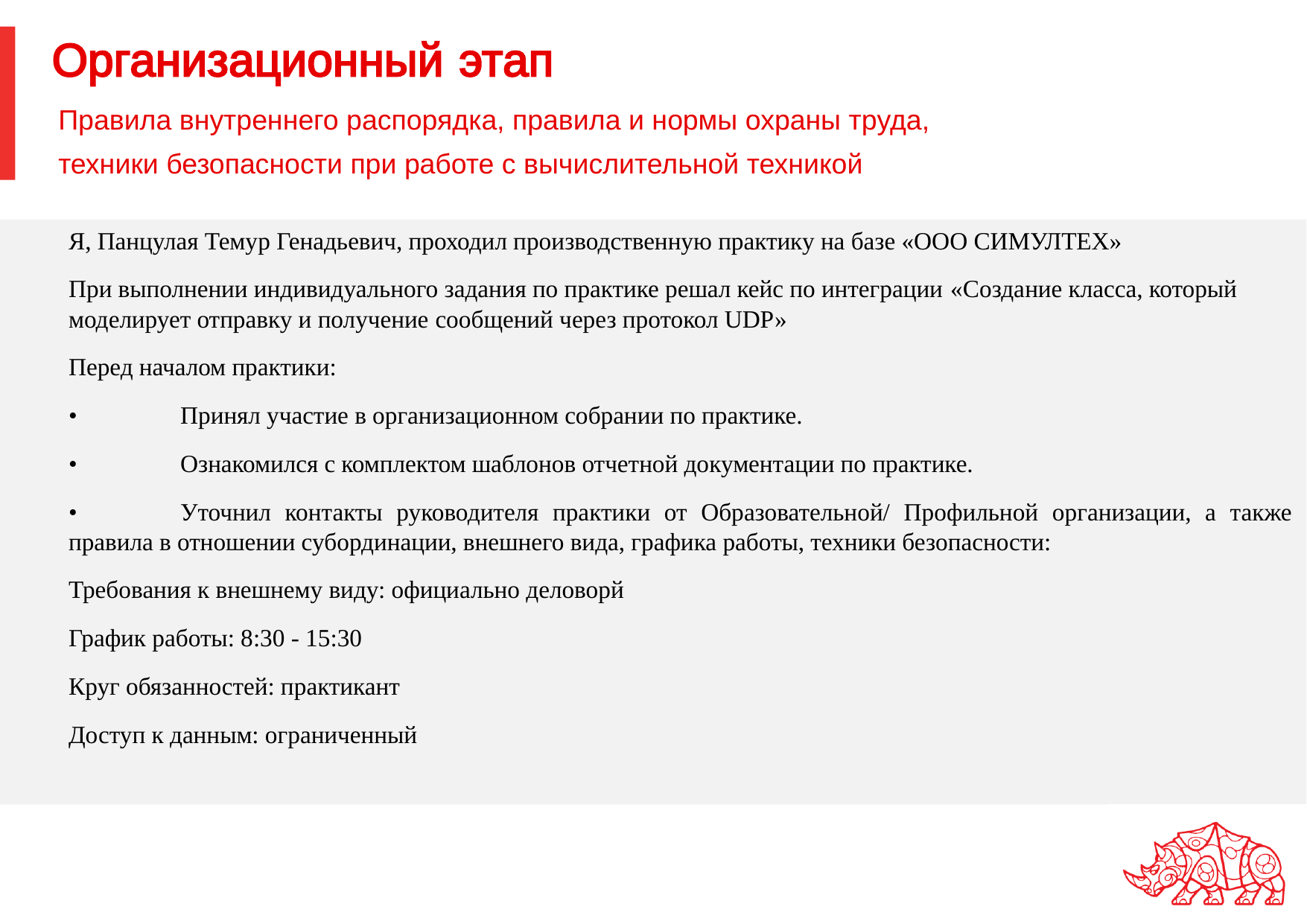

# Организационный этап
Правила внутреннего распорядка, правила и нормы охраны труда,
техники безопасности при работе с вычислительной техникой
Я, Панцулая Темур Генадьевич, проходил производственную практику на базе «ООО СИМУЛТЕХ»
При выполнении индивидуального задания по практике решал кейс по интеграции «Создание класса, который моделирует отправку и получение сообщений через протокол UDP»
Перед началом практики:
•	Принял участие в организационном собрании по практике.
•	Ознакомился с комплектом шаблонов отчетной документации по практике.
•	Уточнил контакты руководителя практики от Образовательной/ Профильной организации, а также правила в отношении субординации, внешнего вида, графика работы, техники безопасности:
Требования к внешнему виду: официально деловорй
График работы: 8:30 - 15:30
Круг обязанностей: практикант
Доступ к данным: ограниченный